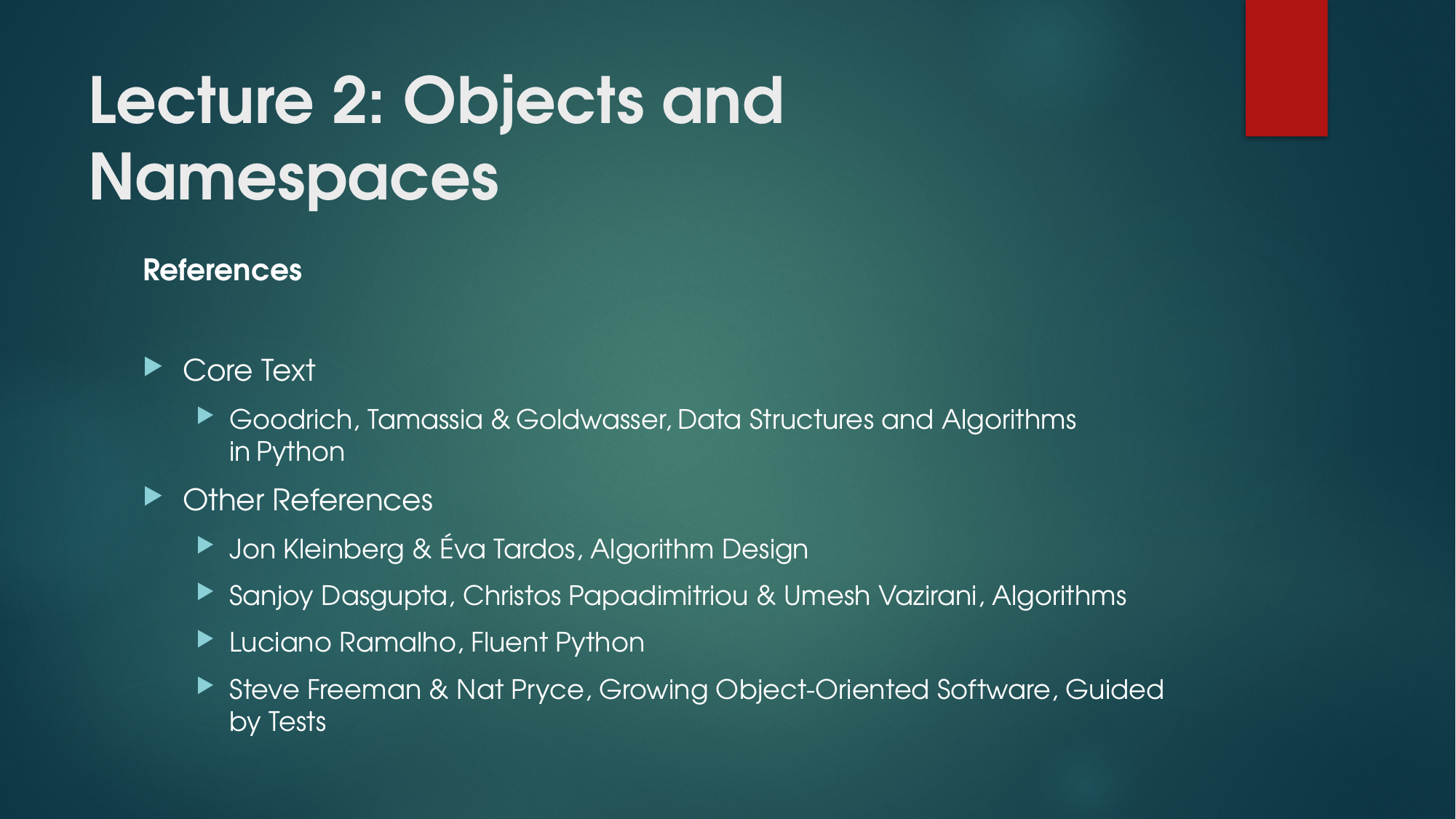

# Lecture 2: Objects and Namespaces
References

Core Text
Goodrich, Tamassia & Goldwasser, Data Structures and Algorithms in Python
Other References
Jon Kleinberg & Éva Tardos, Algorithm Design
Sanjoy Dasgupta, Christos Papadimitriou & Umesh Vazirani, Algorithms
Luciano Ramalho, Fluent Python
Steve Freeman & Nat Pryce, Growing Object-Oriented Software, Guided by Tests